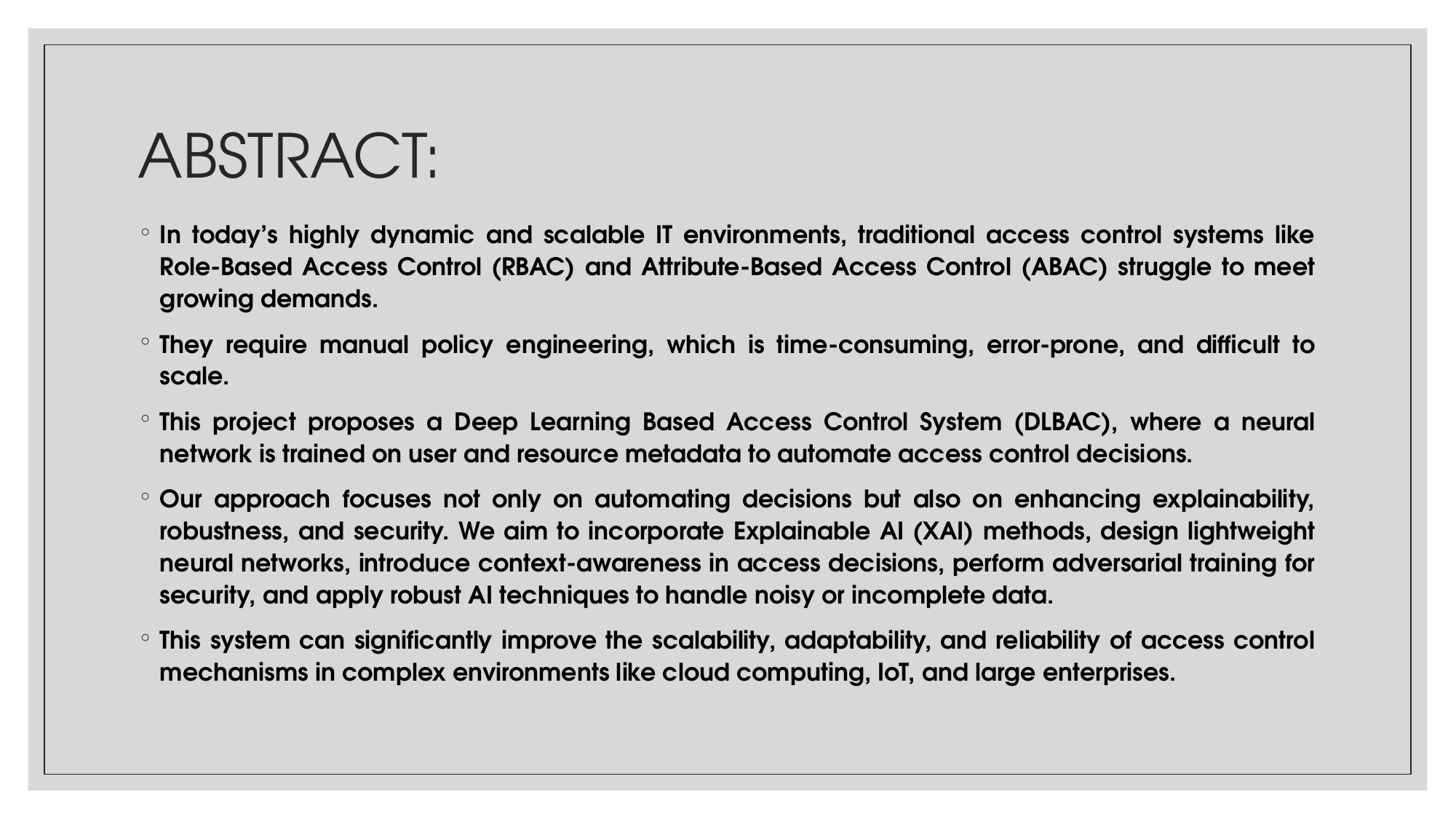

# ABSTRACT:
In today’s highly dynamic and scalable IT environments, traditional access control systems like Role-Based Access Control (RBAC) and Attribute-Based Access Control (ABAC) struggle to meet growing demands.
They require manual policy engineering, which is time-consuming, error-prone, and difficult to scale.
This project proposes a Deep Learning Based Access Control System (DLBAC), where a neural network is trained on user and resource metadata to automate access control decisions.
Our approach focuses not only on automating decisions but also on enhancing explainability, robustness, and security. We aim to incorporate Explainable AI (XAI) methods, design lightweight neural networks, introduce context-awareness in access decisions, perform adversarial training for security, and apply robust AI techniques to handle noisy or incomplete data.
This system can significantly improve the scalability, adaptability, and reliability of access control mechanisms in complex environments like cloud computing, IoT, and large enterprises.